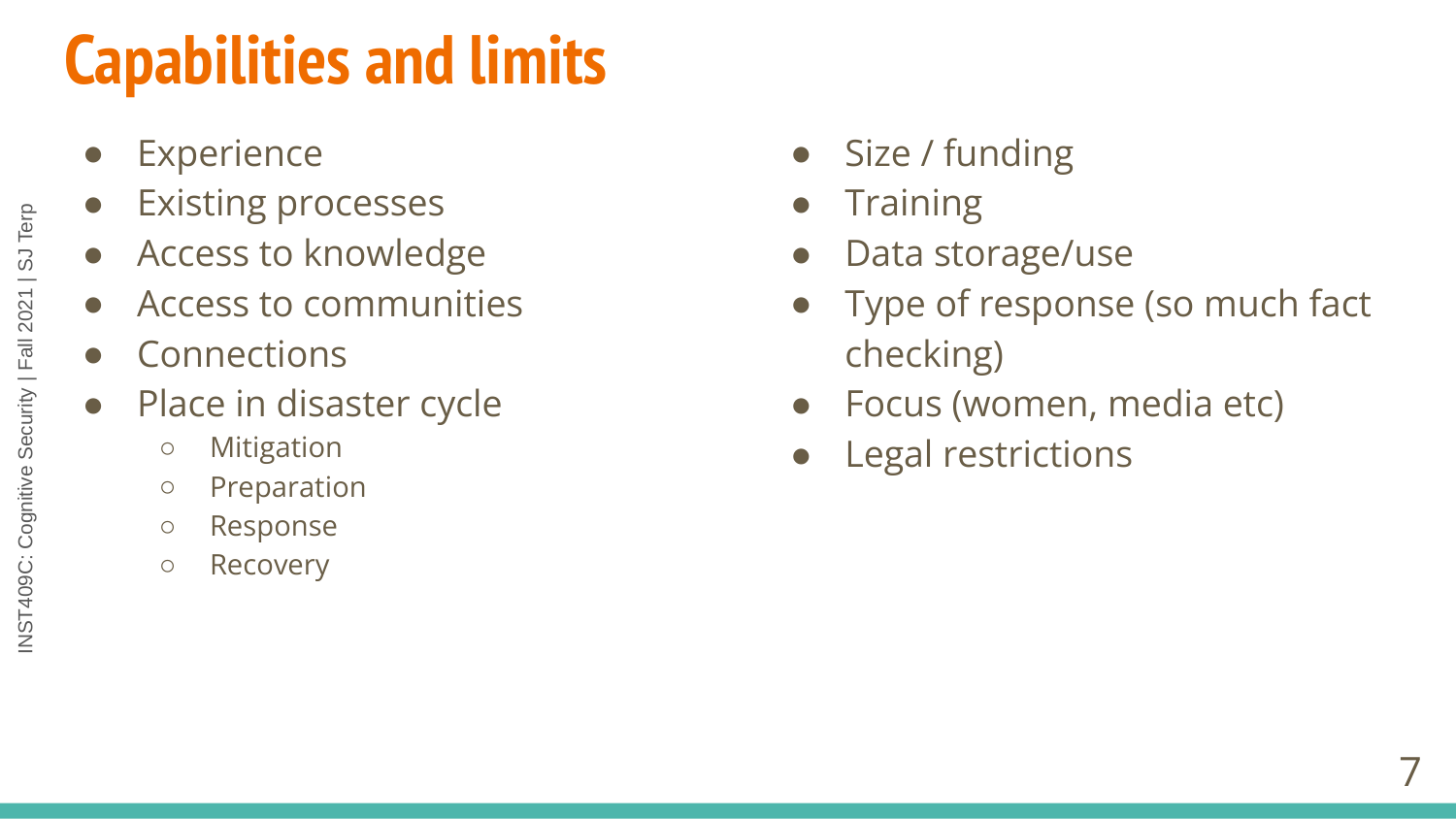

# Capabilities and limits
Experience
Existing processes
Access to knowledge
Access to communities
Connections
Place in disaster cycle
Mitigation
Preparation
Response
Recovery
Size / funding
Training
Data storage/use
Type of response (so much fact checking)
Focus (women, media etc)
Legal restrictions
7